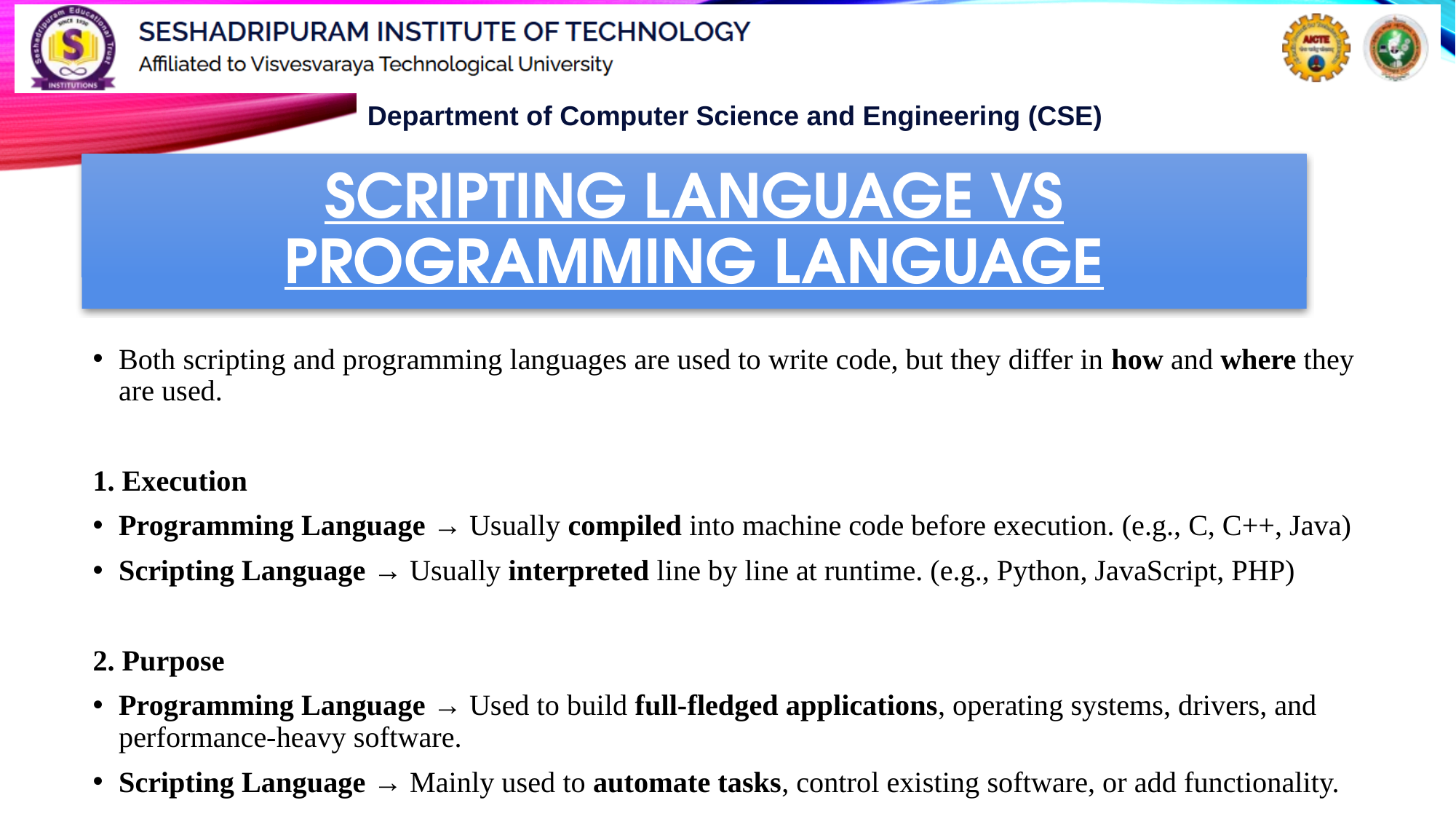

# Scripting Language vs Programming Language
Both scripting and programming languages are used to write code, but they differ in how and where they are used.

1. Execution
Programming Language → Usually compiled into machine code before execution. (e.g., C, C++, Java)
Scripting Language → Usually interpreted line by line at runtime. (e.g., Python, JavaScript, PHP)

2. Purpose
Programming Language → Used to build full-fledged applications, operating systems, drivers, and performance-heavy software.
Scripting Language → Mainly used to automate tasks, control existing software, or add functionality.